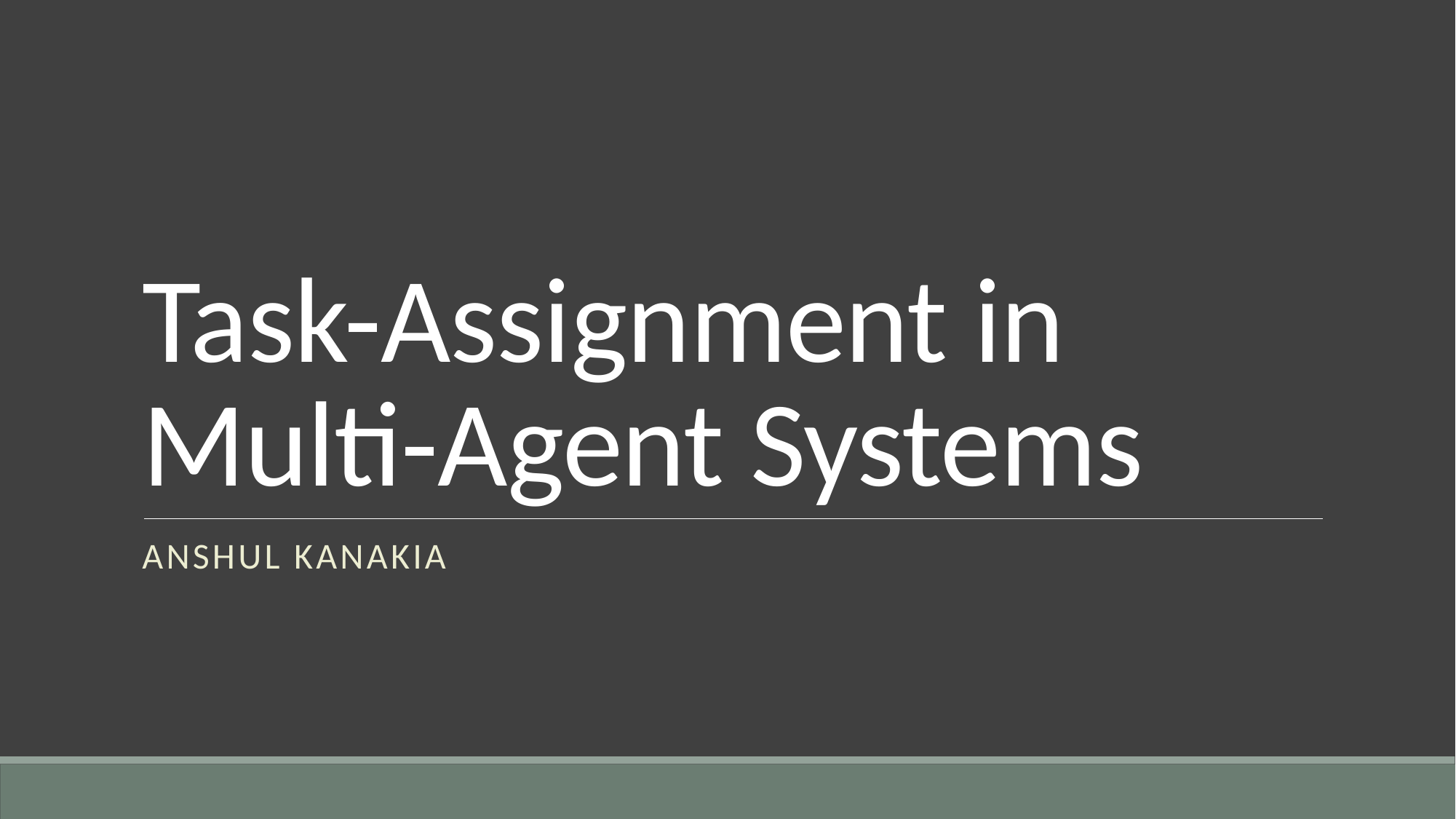

# Task-Assignment in Multi-Agent Systems
Anshul Kanakia